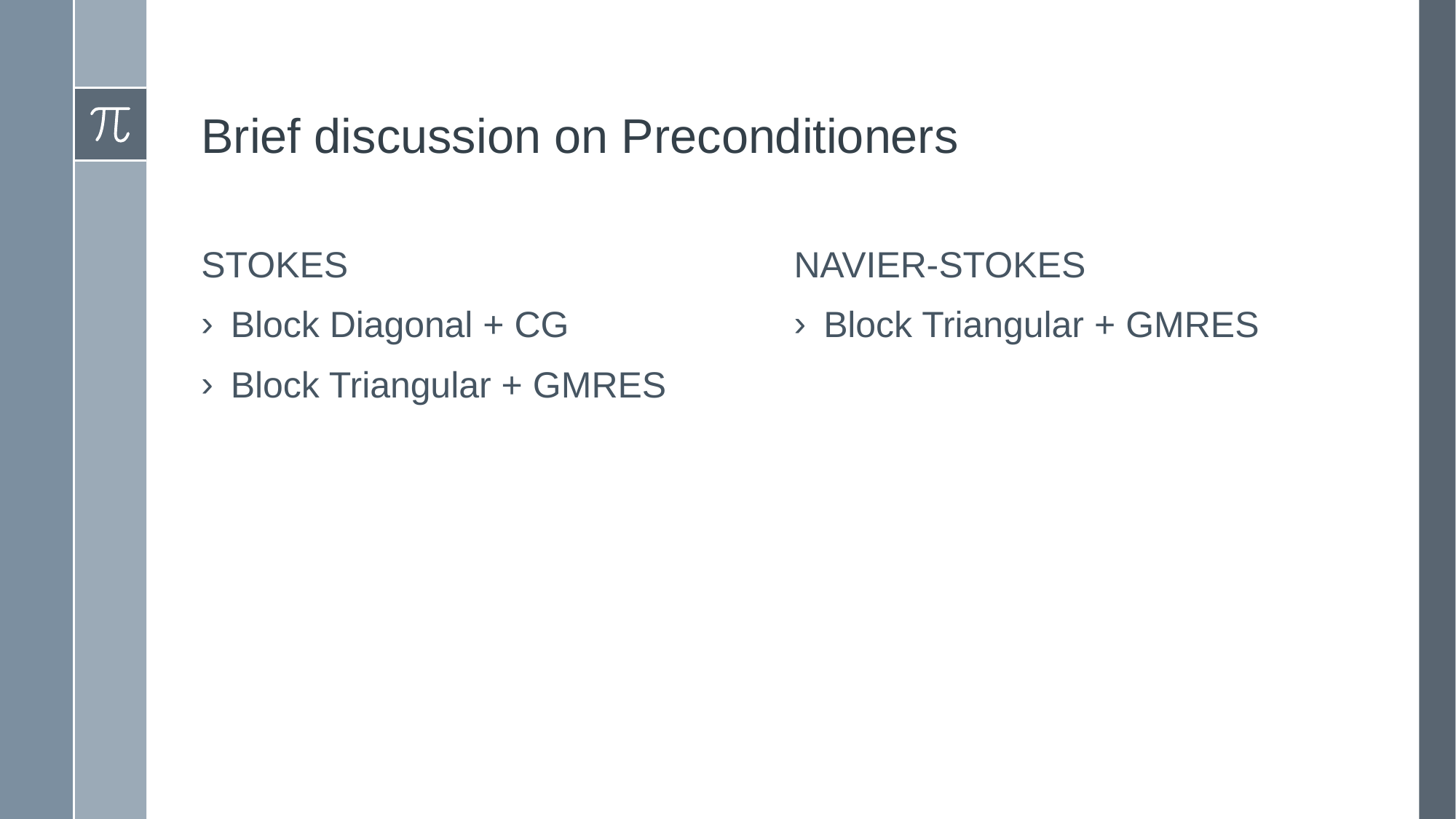

# Brief discussion on Preconditioners
stokes
Navier-stokes
Block Triangular + GMRES
Block Diagonal + CG
Block Triangular + GMRES